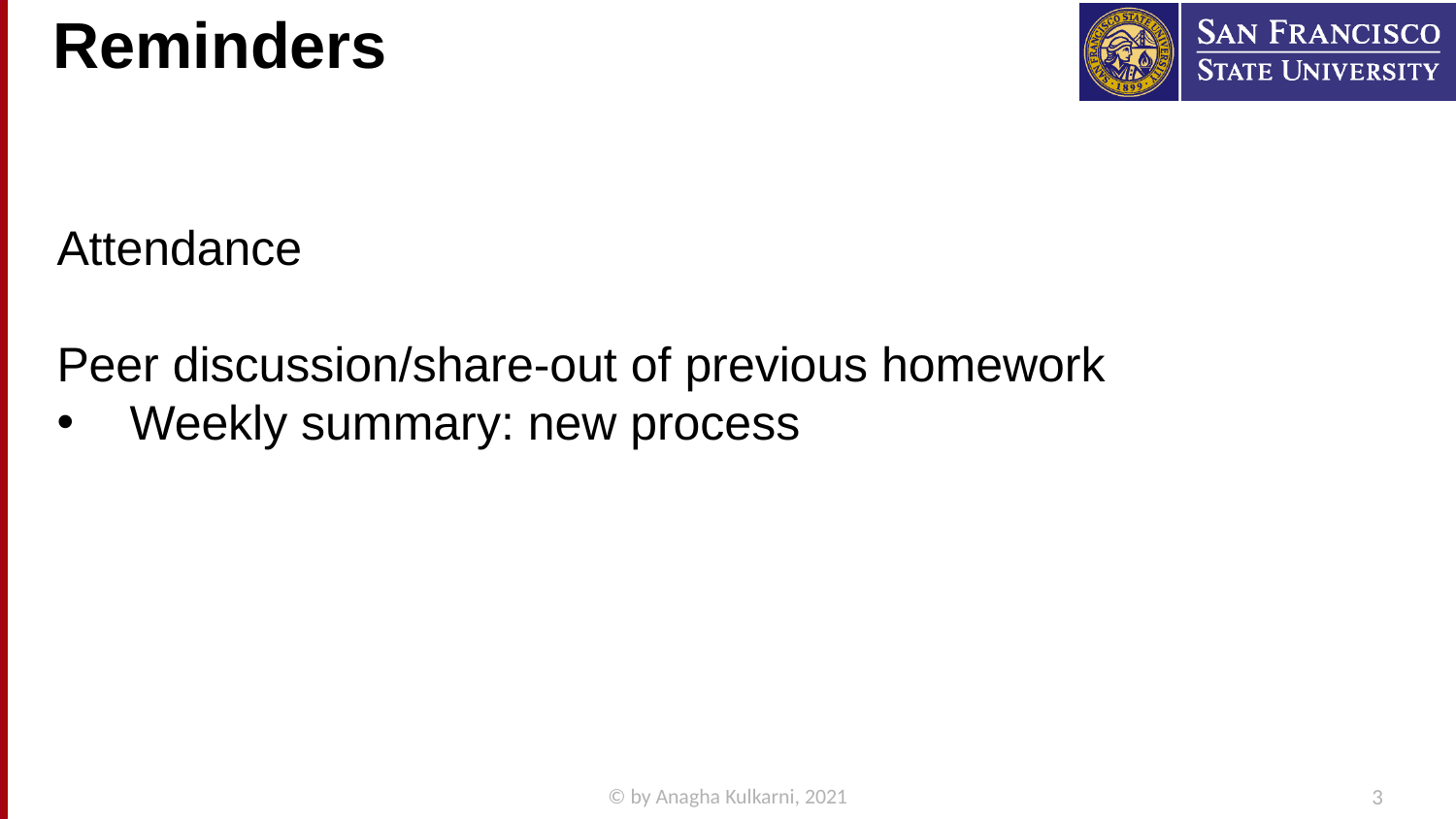

# Reminders
Attendance

Peer discussion/share-out of previous homework
Weekly summary: new process
© by Anagha Kulkarni, 2021
3